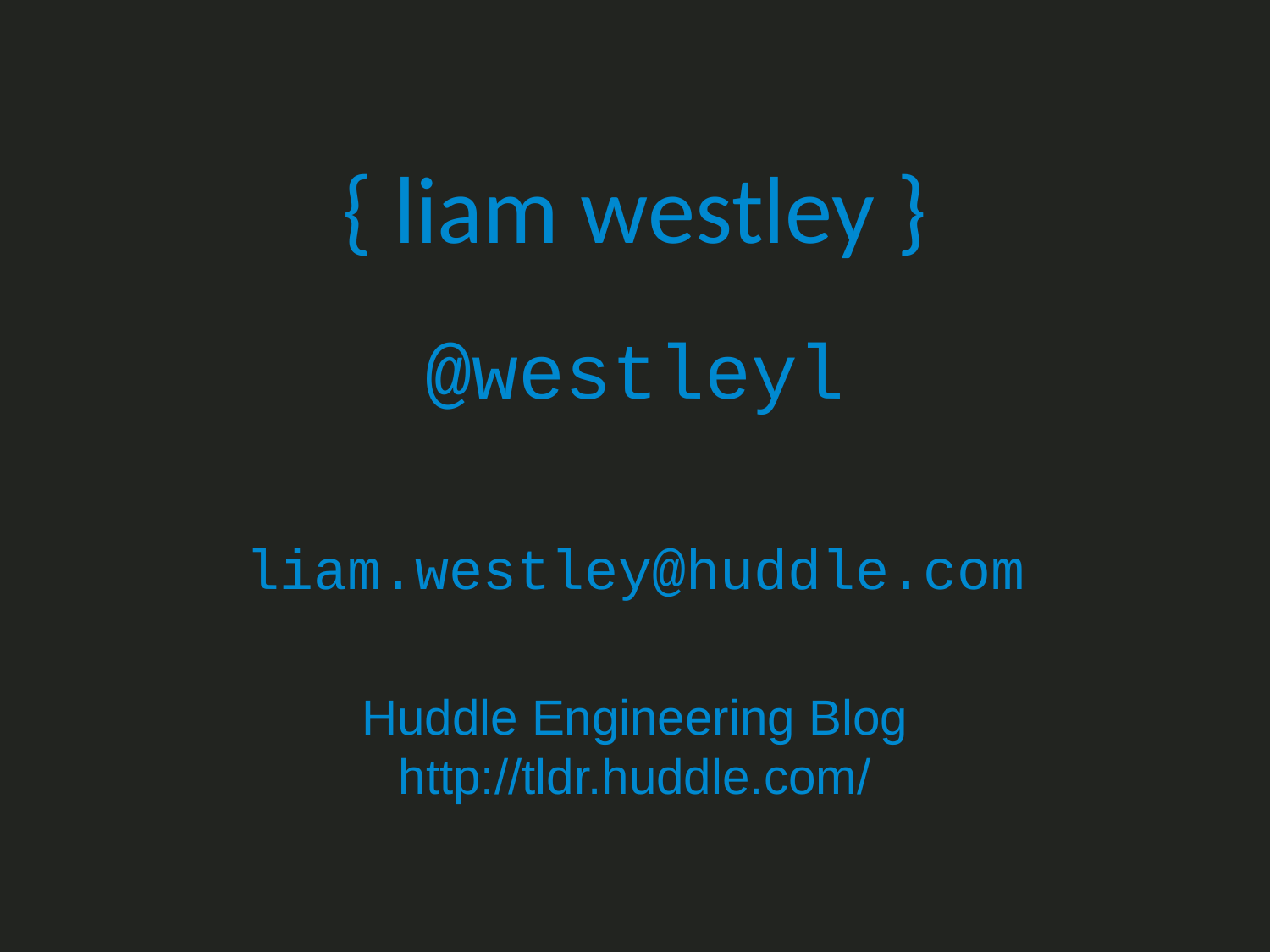

{ liam westley }
@westleyl

liam.westley@huddle.com
Huddle Engineering Blog
http://tldr.huddle.com/